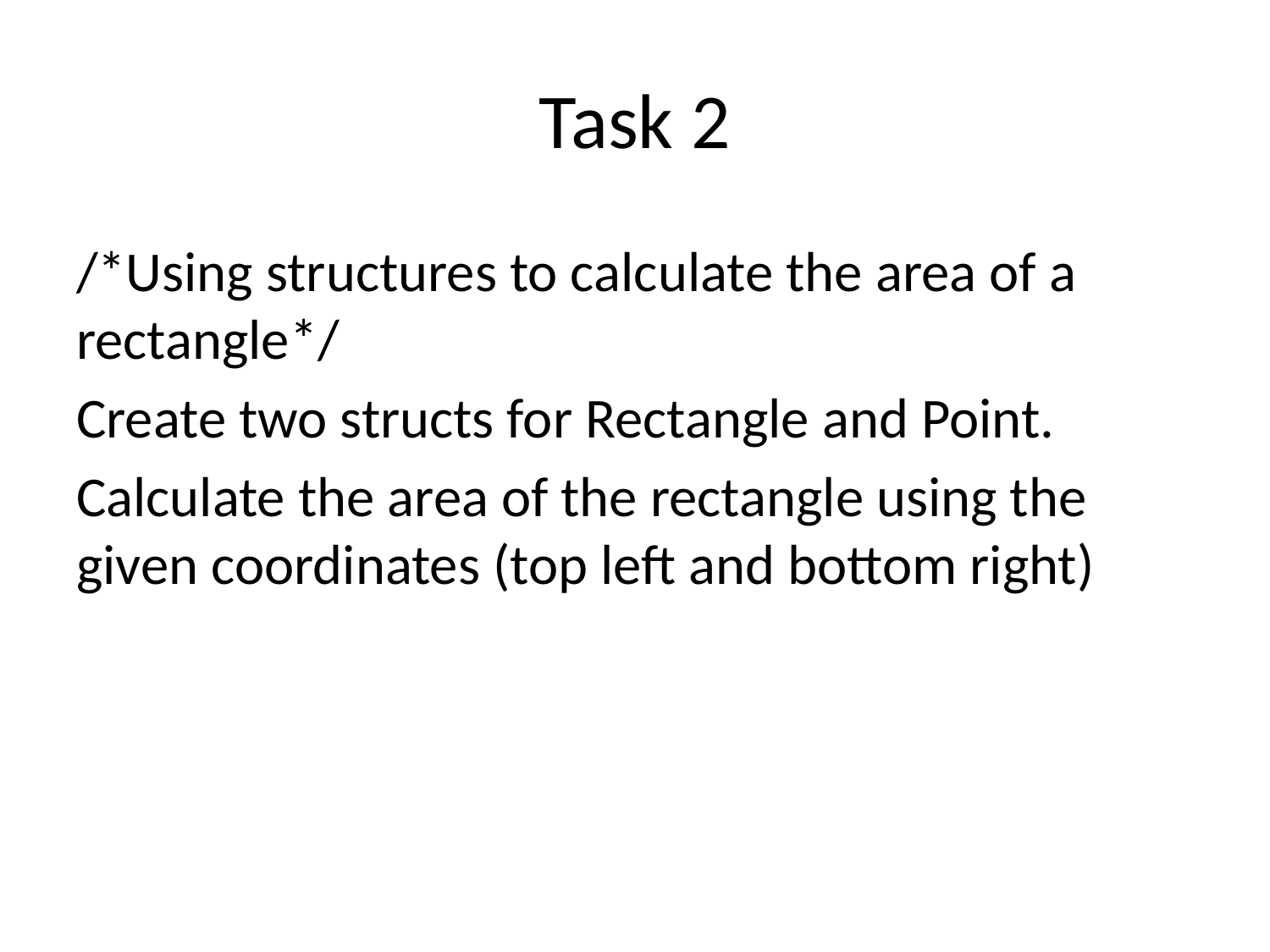

# Task 2
/*Using structures to calculate the area of a rectangle*/
Create two structs for Rectangle and Point.
Calculate the area of the rectangle using the given coordinates (top left and bottom right)